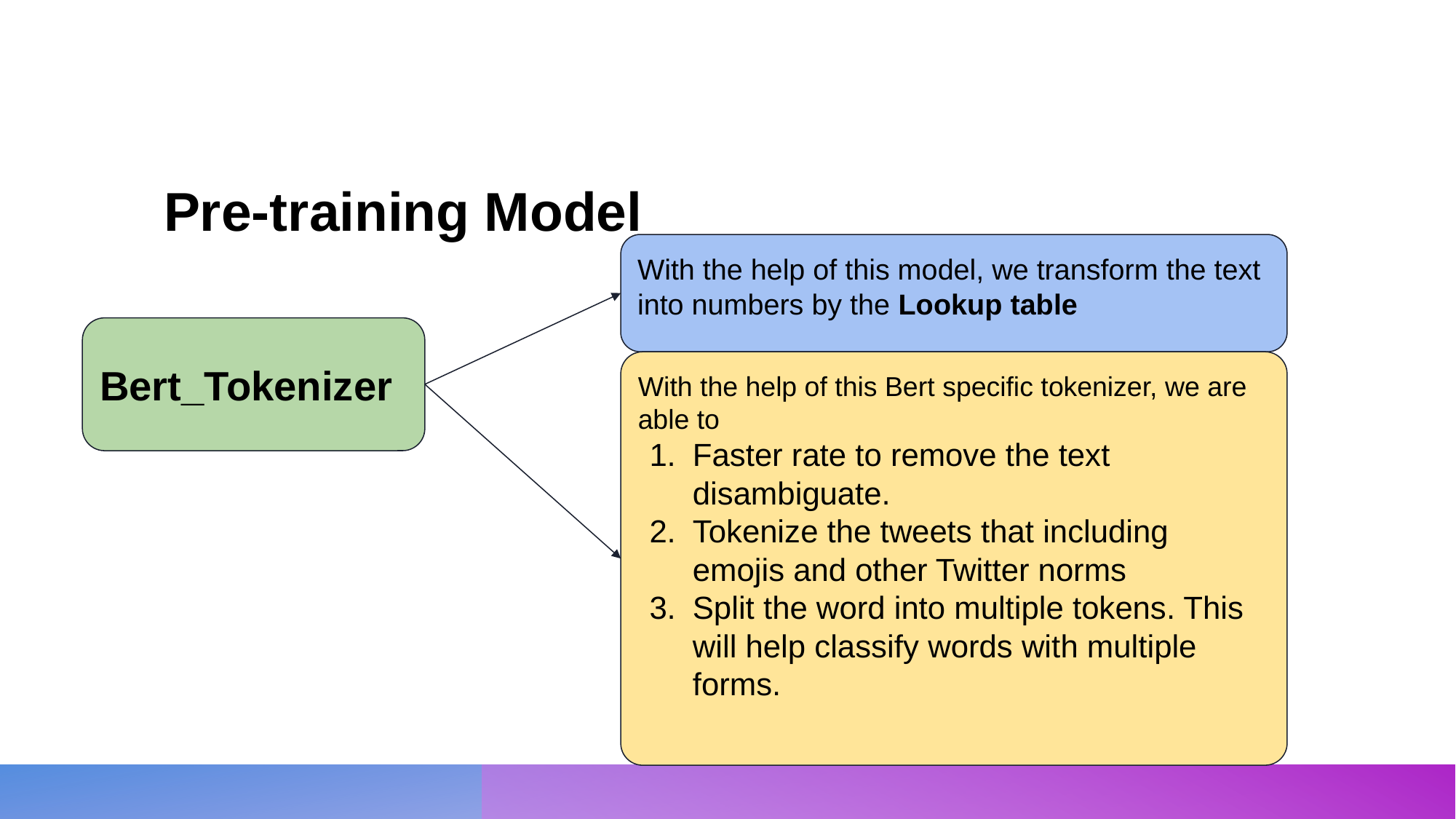

# Pre-training Model
With the help of this model, we transform the text into numbers by the Lookup table
Bert_Tokenizer
With the help of this Bert specific tokenizer, we are able to
Faster rate to remove the text disambiguate.
Tokenize the tweets that including emojis and other Twitter norms
Split the word into multiple tokens. This will help classify words with multiple forms.